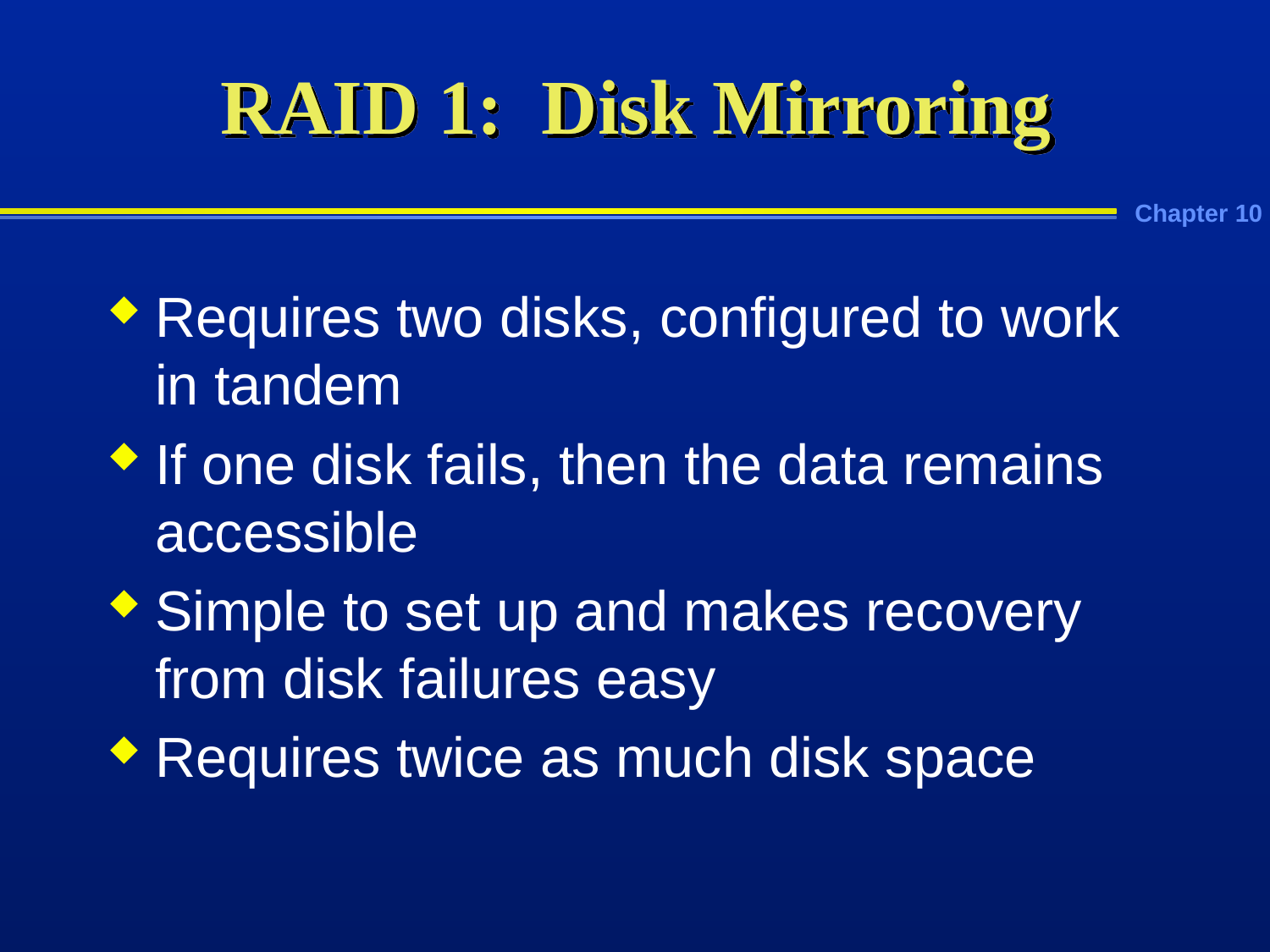

# RAID 1:  Disk Mirroring
Requires two disks, configured to work in tandem
If one disk fails, then the data remains accessible
Simple to set up and makes recovery from disk failures easy
Requires twice as much disk space